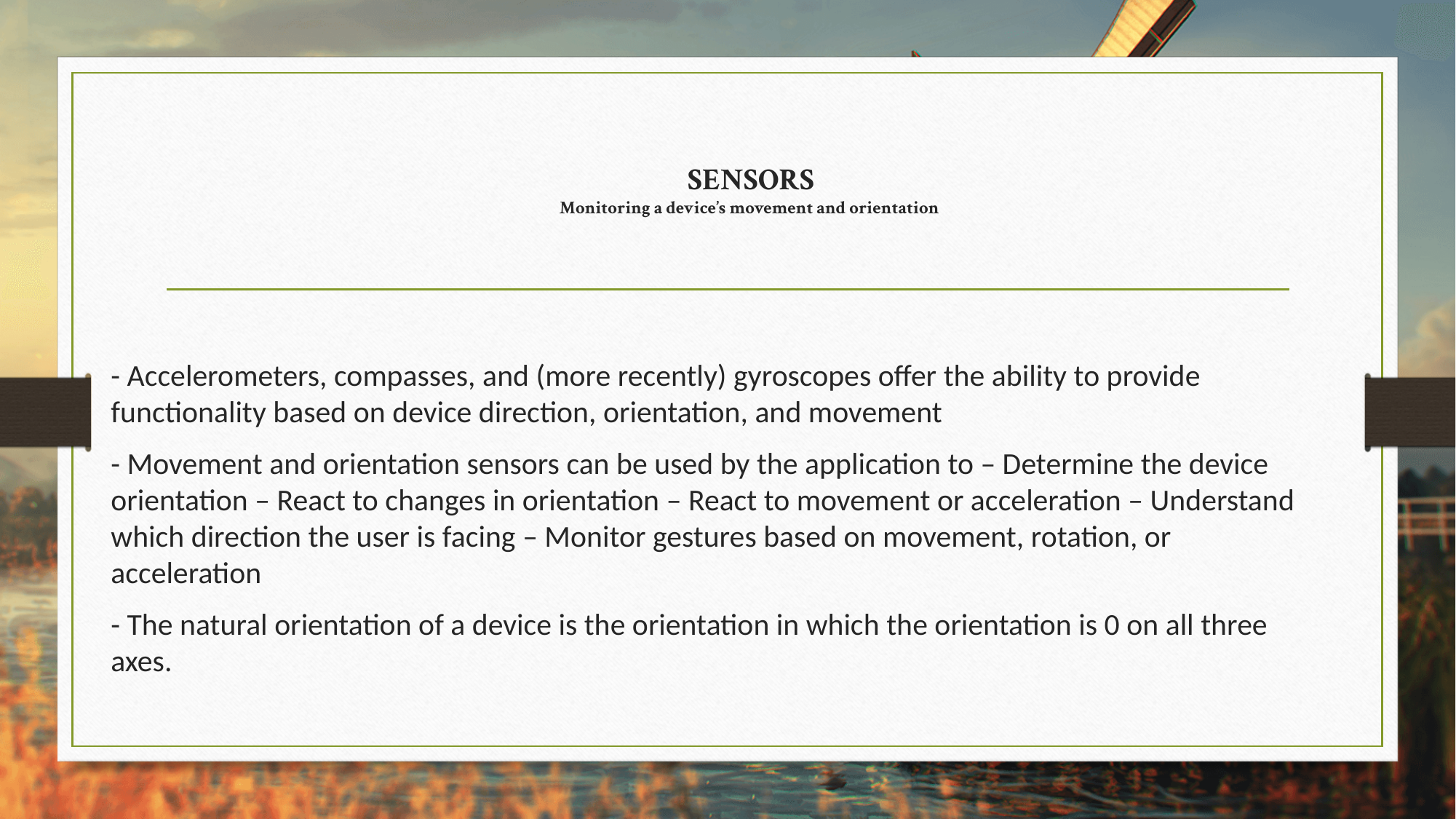

# SENSORS Monitoring a device’s movement and orientation

- Accelerometers, compasses, and (more recently) gyroscopes offer the ability to provide functionality based on device direction, orientation, and movement
- Movement and orientation sensors can be used by the application to – Determine the device orientation – React to changes in orientation – React to movement or acceleration – Understand which direction the user is facing – Monitor gestures based on movement, rotation, or acceleration
- The natural orientation of a device is the orientation in which the orientation is 0 on all three axes.